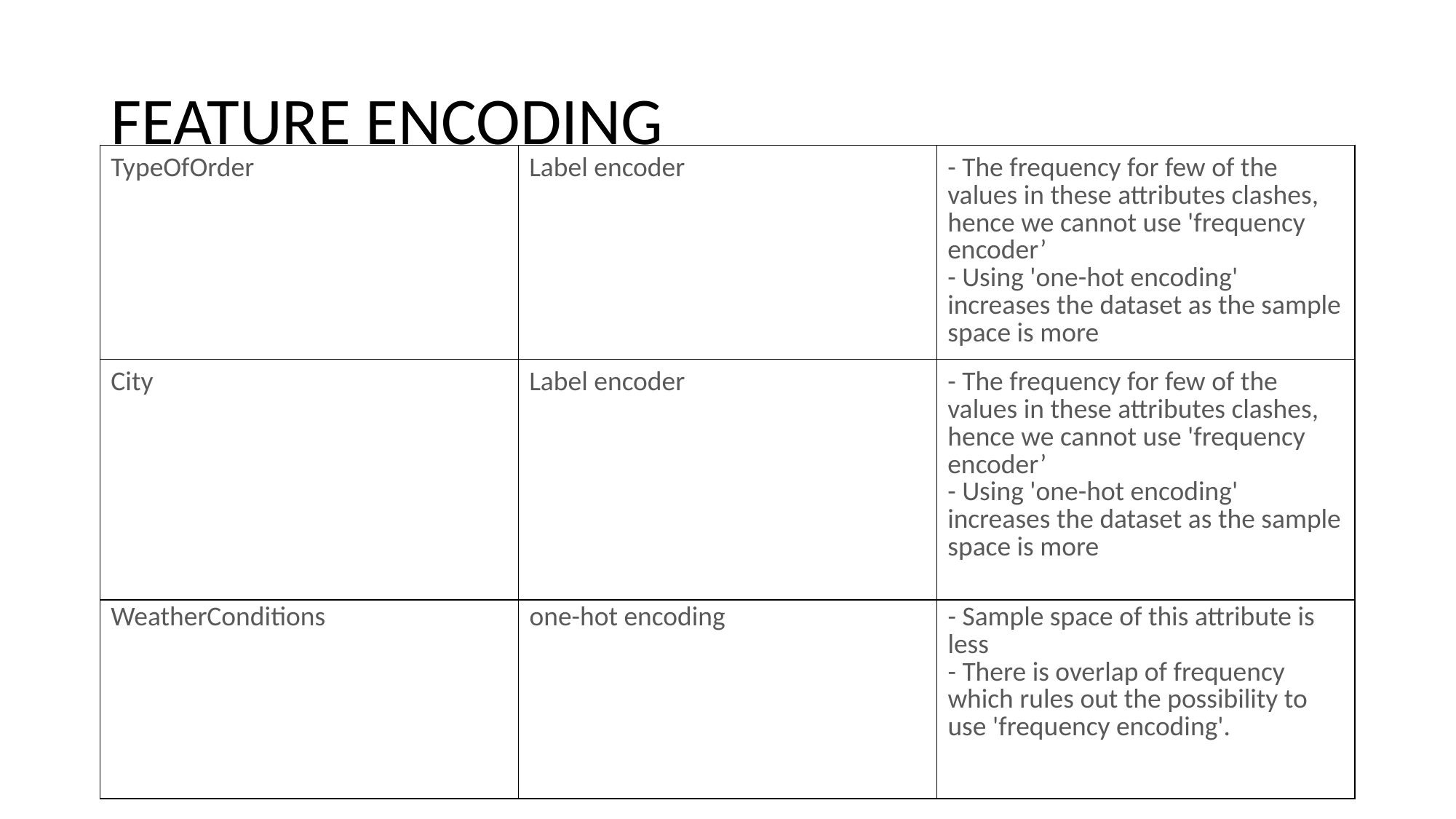

# FEATURE ENCODING
| TypeOfOrder | Label encoder | - The frequency for few of the values in these attributes clashes, hence we cannot use 'frequency encoder’ - Using 'one-hot encoding' increases the dataset as the sample space is more |
| --- | --- | --- |
| City | Label encoder | - The frequency for few of the values in these attributes clashes, hence we cannot use 'frequency encoder’ - Using 'one-hot encoding' increases the dataset as the sample space is more |
| WeatherConditions | one-hot encoding | - Sample space of this attribute is less - There is overlap of frequency which rules out the possibility to use 'frequency encoding'. |